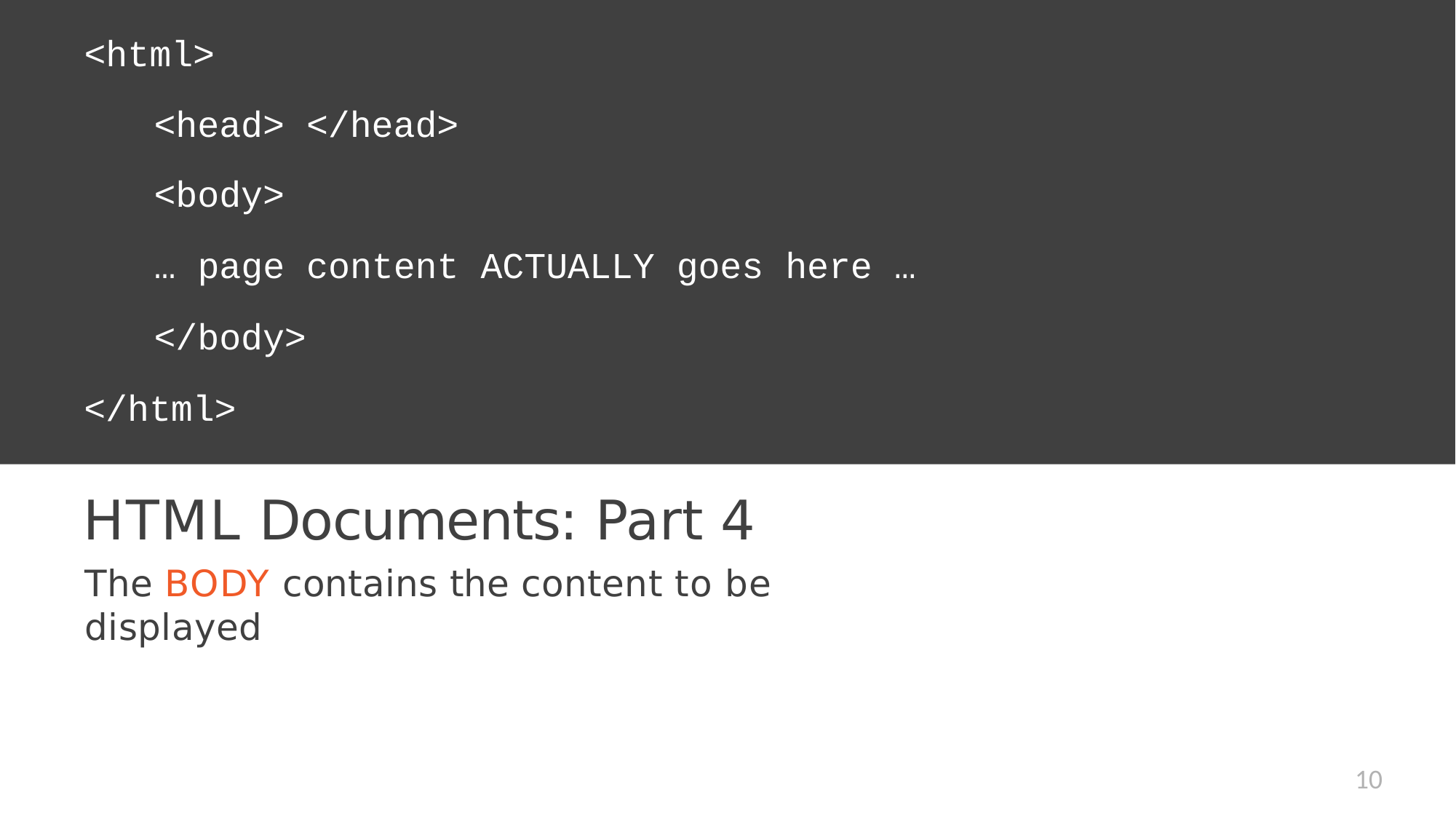

# <html>
<head> </head>
<body>
… page content ACTUALLY goes here …
</body>
</html>

HTML Documents: Part 4
The BODY contains the content to be displayed
10